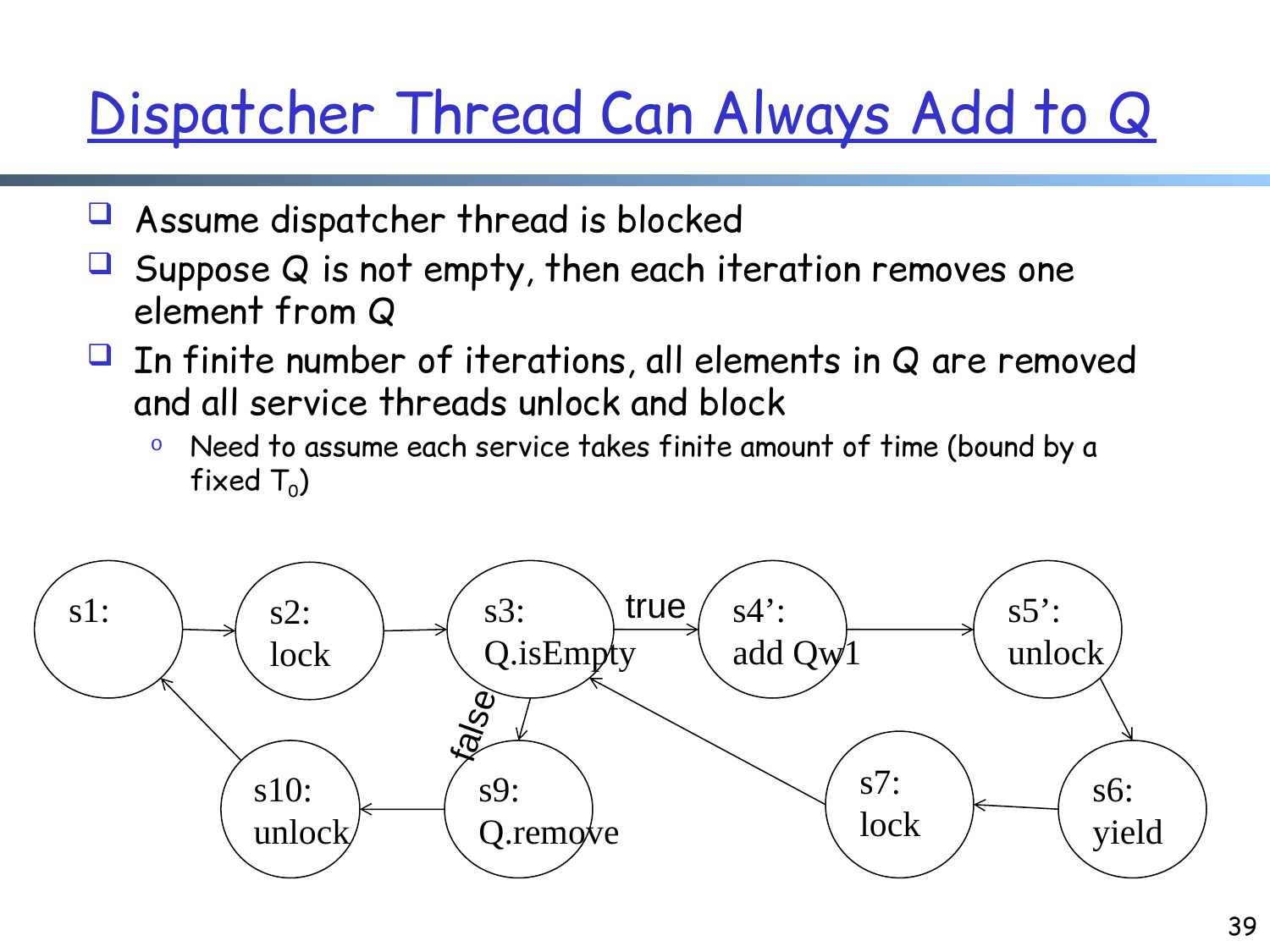

# Dispatcher Thread Can Always Add to Q
Assume dispatcher thread is blocked
Suppose Q is not empty, then each iteration removes one element from Q
In finite number of iterations, all elements in Q are removed and all service threads unlock and block
Need to assume each service takes finite amount of time (bound by a fixed T0)
s1:
s3:
Q.isEmpty
s4’:
add Qw1
s5’:
unlock
s2:
lock
true
false
s7:
lock
s10:
unlock
s9:
Q.remove
s6:
yield
39